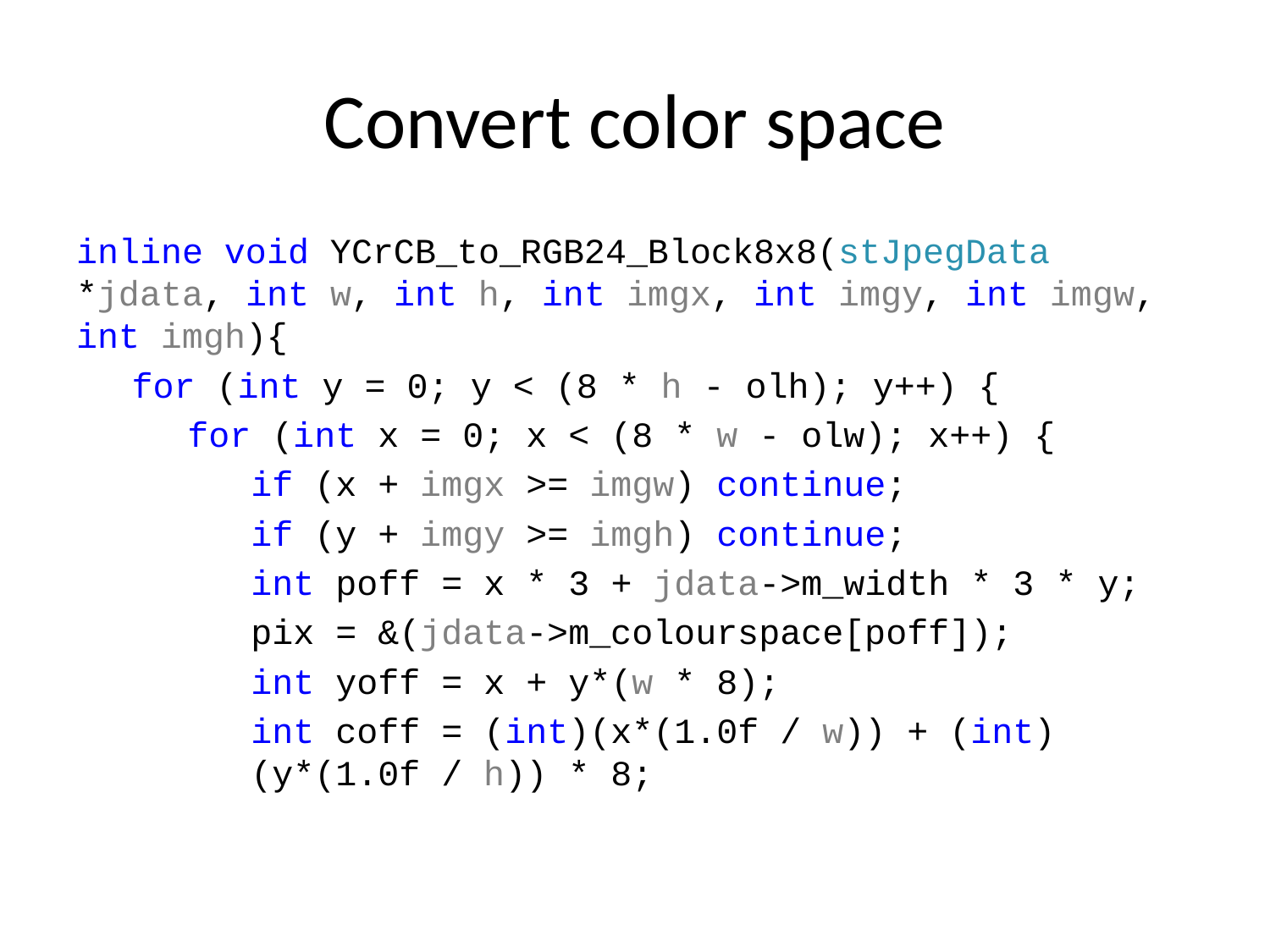

# Convert color space
inline void YCrCB_to_RGB24_Block8x8(stJpegData *jdata, int w, int h, int imgx, int imgy, int imgw, int imgh){
for (int y = 0; y < (8 * h - olh); y++) {
for (int x = 0; x < (8 * w - olw); x++) {
if (x + imgx >= imgw) continue;
if (y + imgy >= imgh) continue;
int poff = x * 3 + jdata->m_width * 3 * y;
pix = &(jdata->m_colourspace[poff]);
int yoff = x + y*(w * 8);
int coff = (int)(x*(1.0f / w)) + (int)(y*(1.0f / h)) * 8;